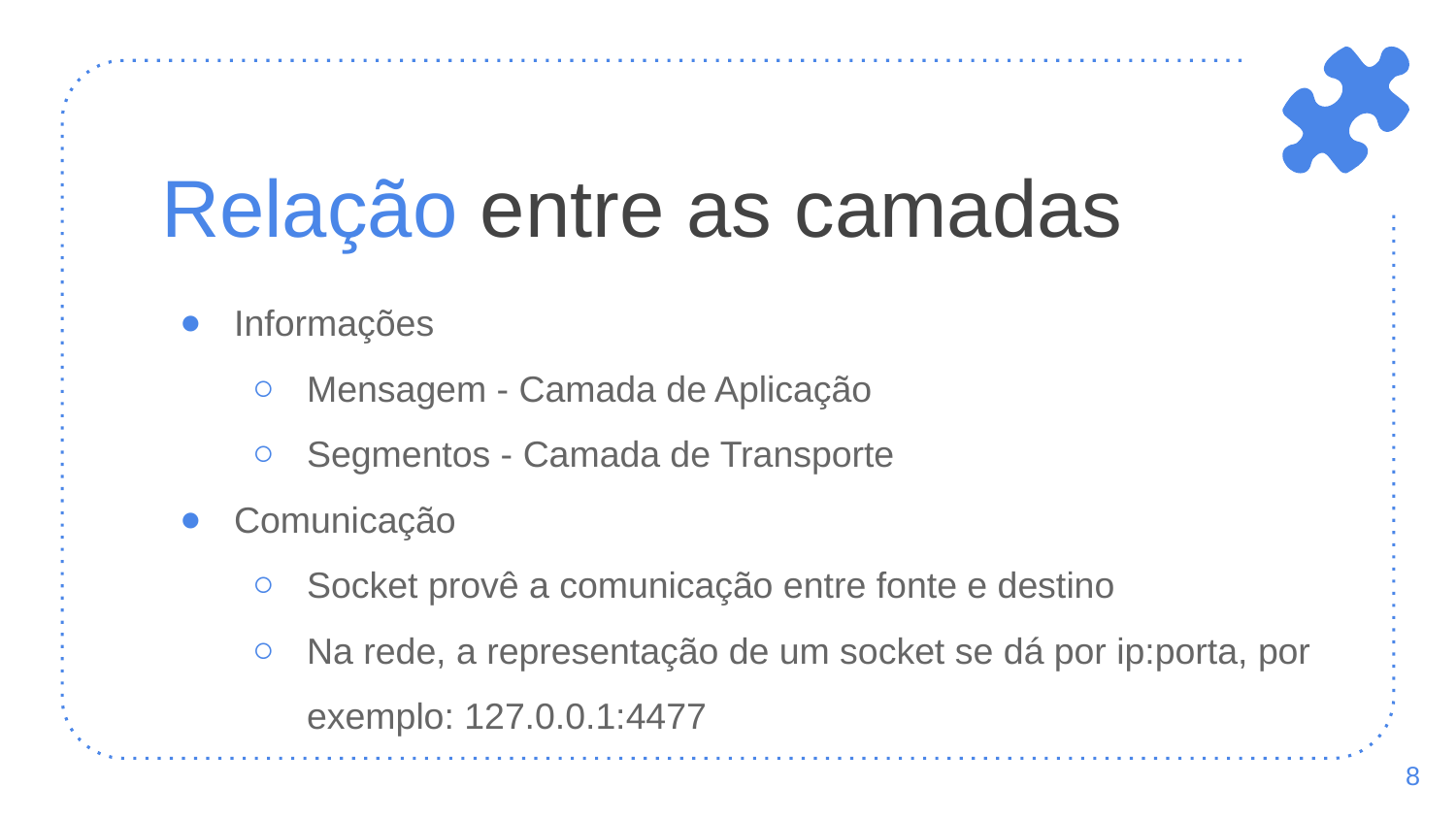

# Relação entre as camadas
Informações
Mensagem - Camada de Aplicação
Segmentos - Camada de Transporte
Comunicação
Socket provê a comunicação entre fonte e destino
Na rede, a representação de um socket se dá por ip:porta, por exemplo: 127.0.0.1:4477
8